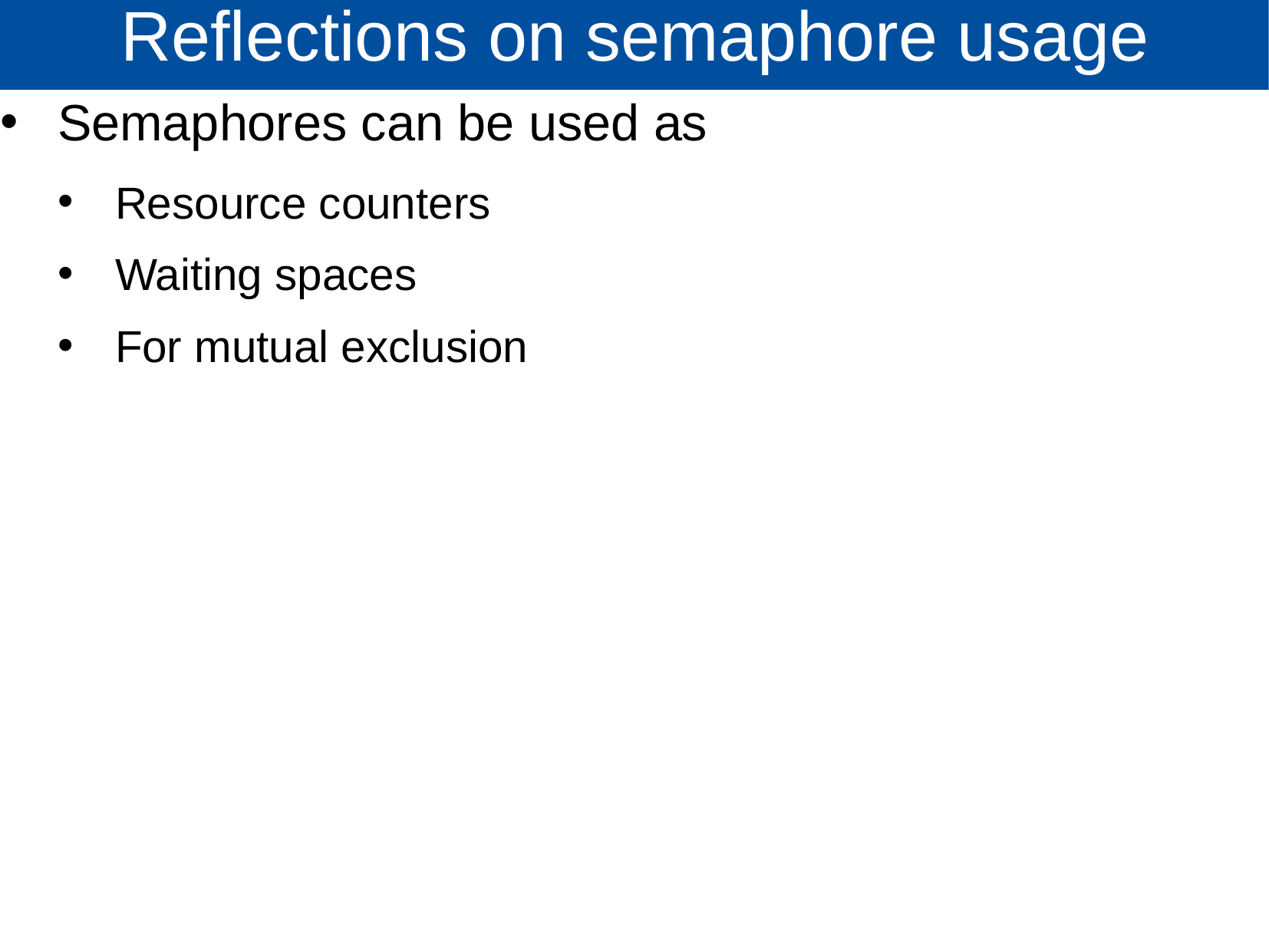

# Reflections on semaphore usage
Semaphores can be used as
Resource counters
Waiting spaces
For mutual exclusion